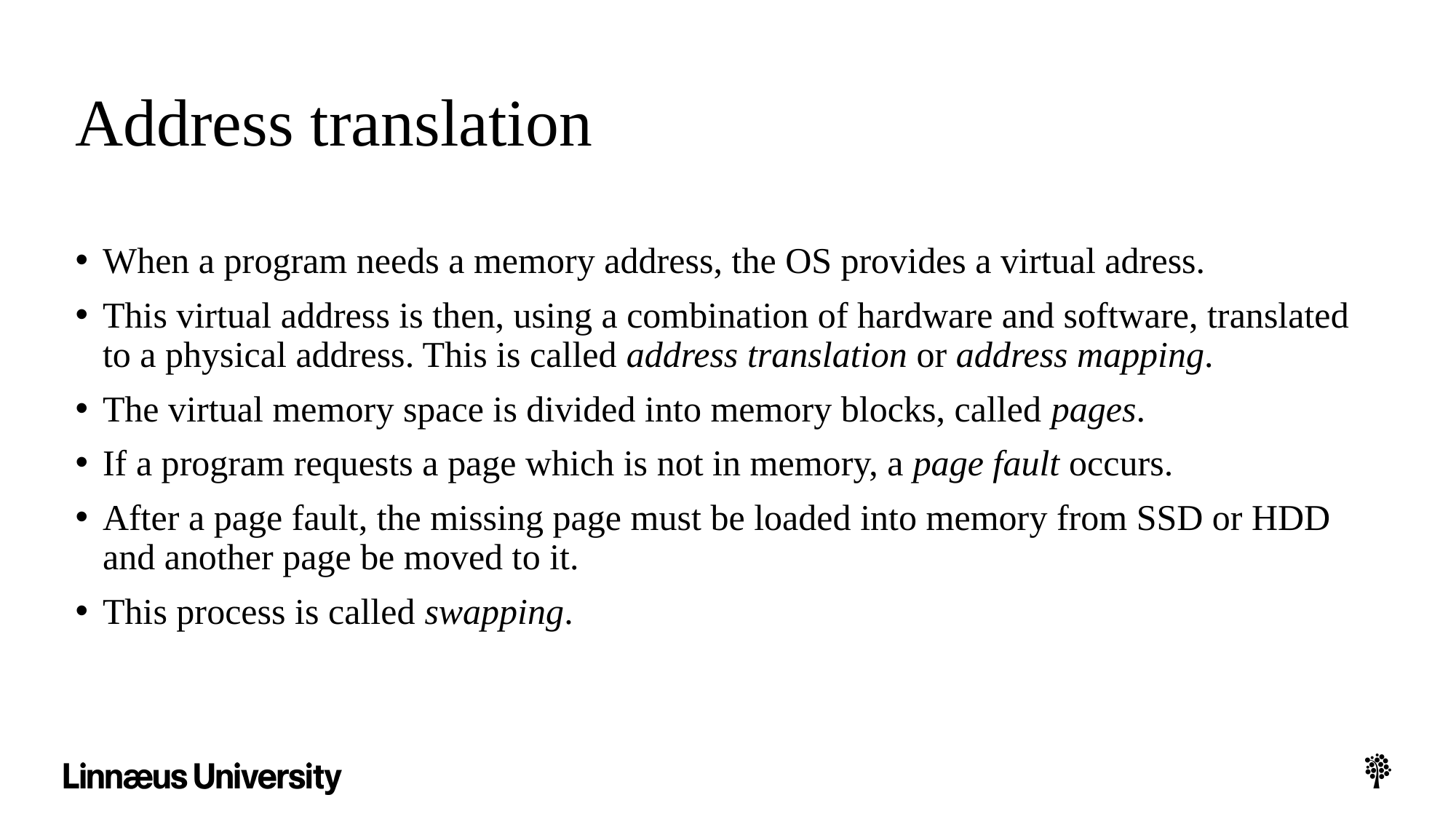

# Address translation
When a program needs a memory address, the OS provides a virtual adress.
This virtual address is then, using a combination of hardware and software, translated to a physical address. This is called address translation or address mapping.
The virtual memory space is divided into memory blocks, called pages.
If a program requests a page which is not in memory, a page fault occurs.
After a page fault, the missing page must be loaded into memory from SSD or HDD and another page be moved to it.
This process is called swapping.